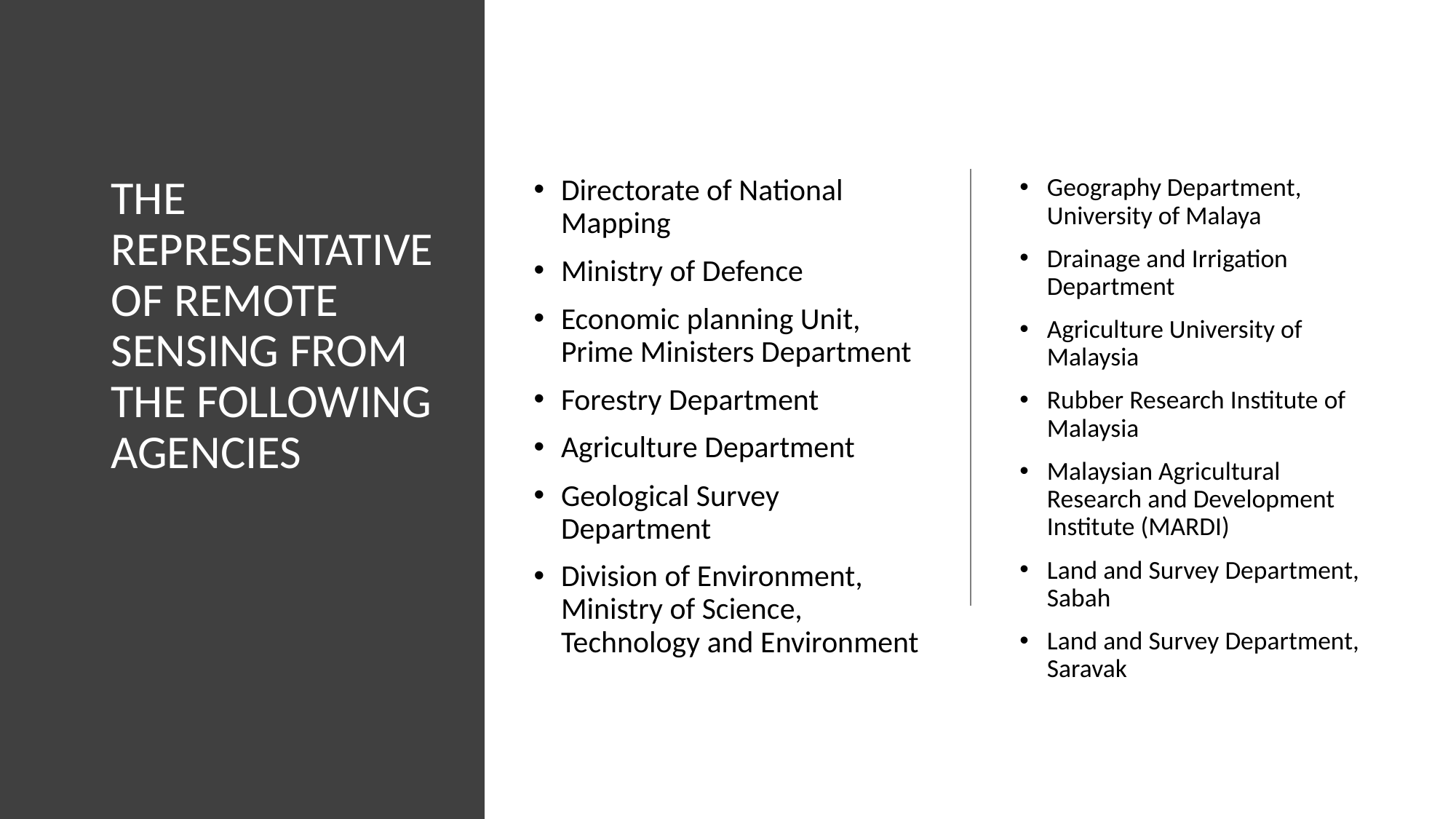

# THE REPRESENTATIVE OF REMOTE SENSING FROM THE FOLLOWING AGENCIES
Directorate of National Mapping
Ministry of Defence
Economic planning Unit, Prime Ministers Department
Forestry Department
Agriculture Department
Geological Survey Department
Division of Environment, Ministry of Science, Technology and Environment
Geography Department, University of Malaya
Drainage and Irrigation Department
Agriculture University of Malaysia
Rubber Research Institute of Malaysia
Malaysian Agricultural Research and Development Institute (MARDI)
Land and Survey Department, Sabah
Land and Survey Department, Saravak